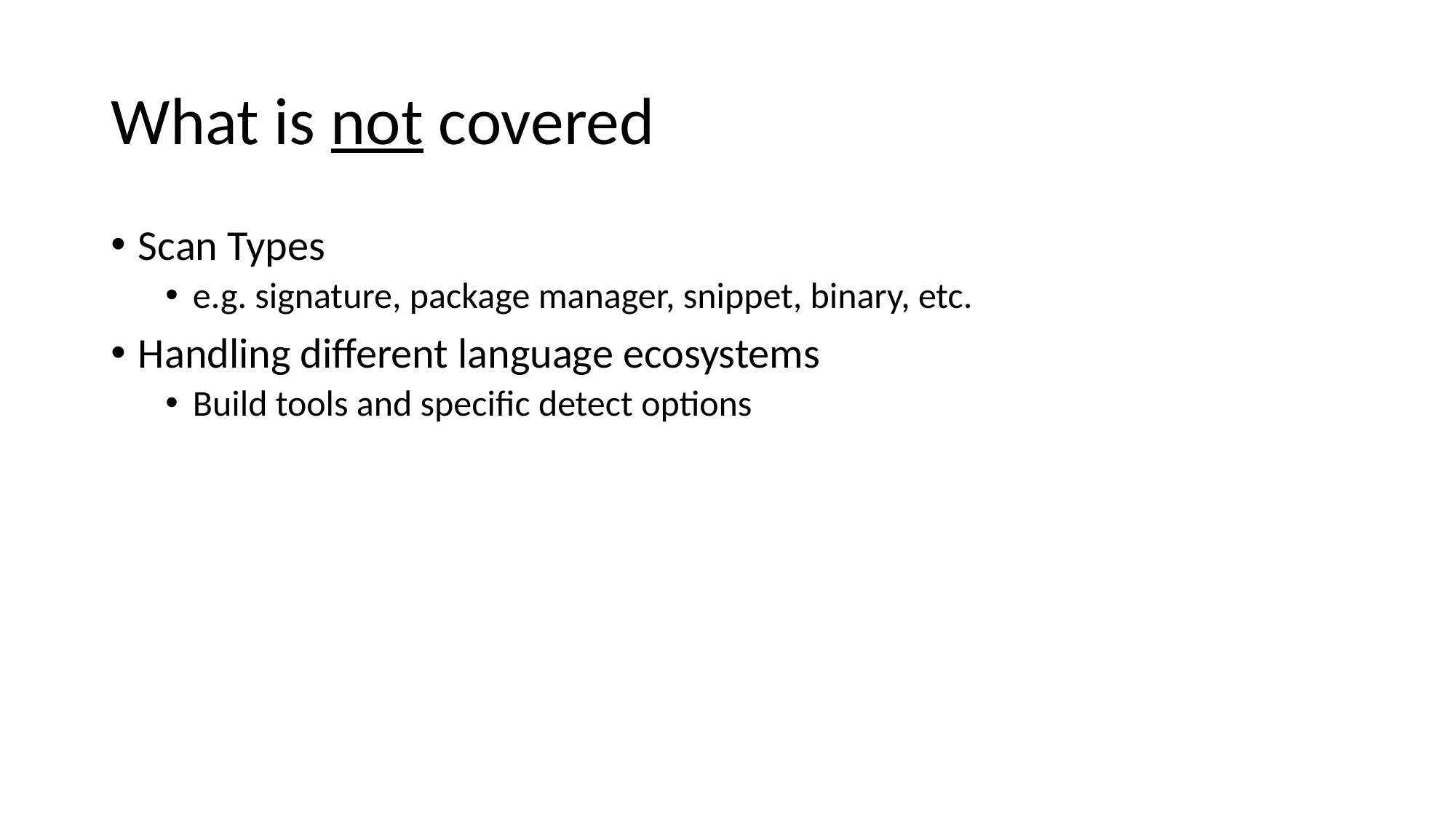

# What is not covered
Scan Types
e.g. signature, package manager, snippet, binary, etc.
Handling different language ecosystems
Build tools and specific detect options